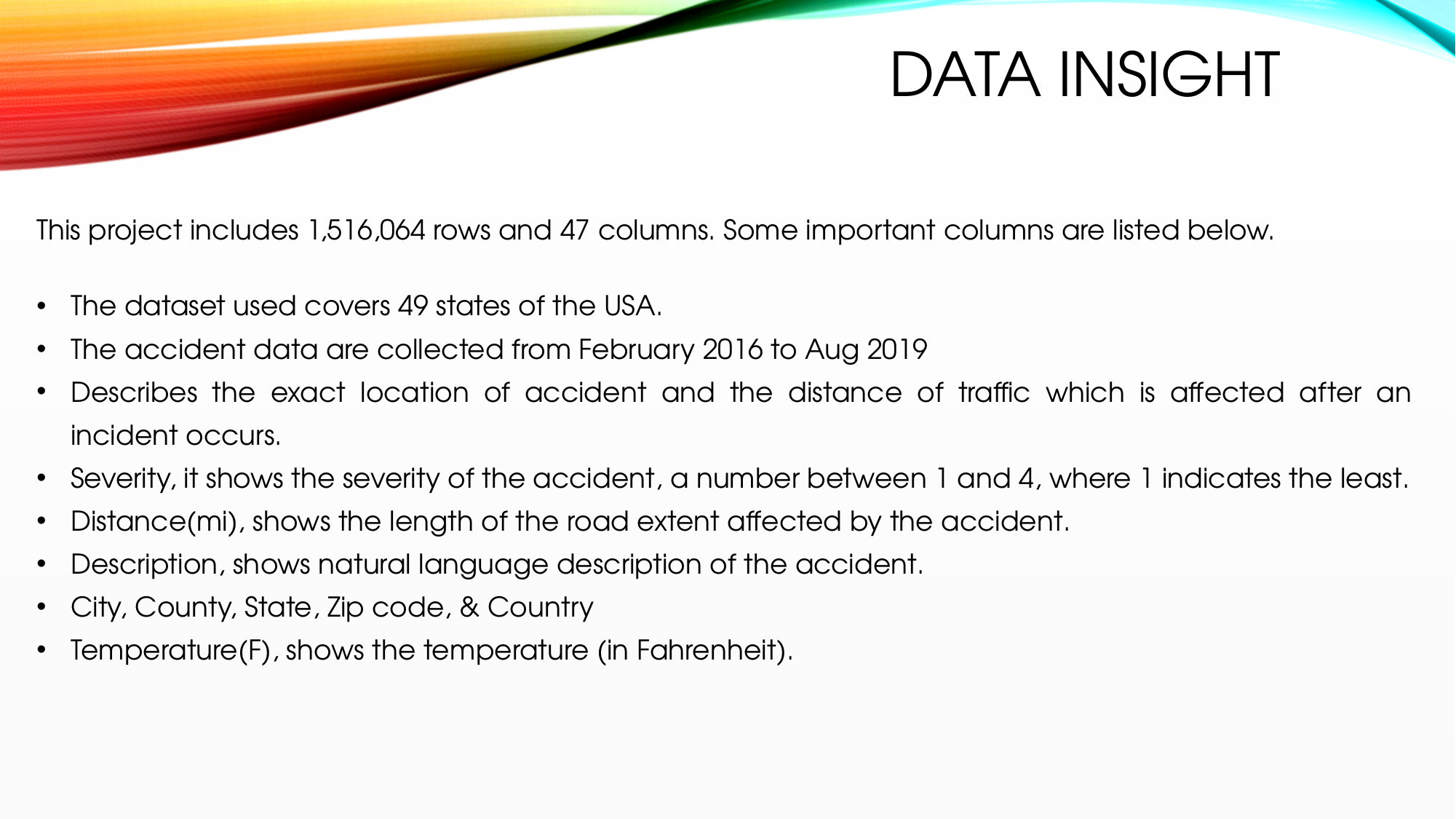

# Data Insight
This project includes 1,516,064 rows and 47 columns. Some important columns are listed below.

The dataset used covers 49 states of the USA.
The accident data are collected from February 2016 to Aug 2019
Describes the exact location of accident and the distance of traffic which is affected after an incident occurs.
Severity, it shows the severity of the accident, a number between 1 and 4, where 1 indicates the least.
Distance(mi), shows the length of the road extent affected by the accident.
Description, shows natural language description of the accident.
City, County, State, Zip code, & Country
Temperature(F), shows the temperature (in Fahrenheit).